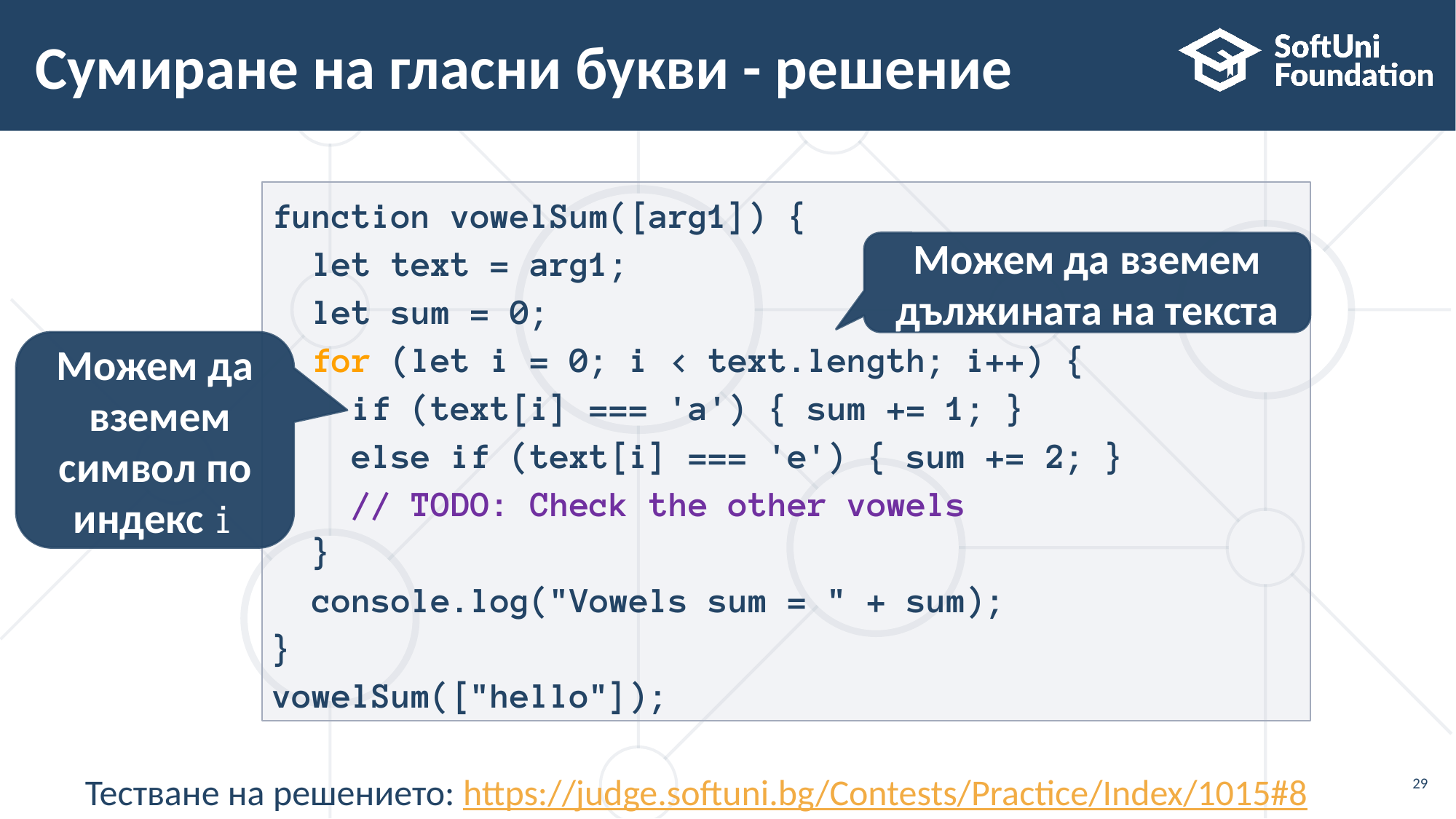

# Сумиране на гласни букви - решение
function vowelSum([arg1]) {
  let text = arg1;
  let sum = 0;
  for (let i = 0; i < text.length; i++) {
    if (text[i] === 'a') { sum += 1; }
    else if (text[i] === 'e') { sum += 2; }
    // TODO: Check the other vowels
  }
  console.log("Vowels sum = " + sum);
}
vowelSum(["hello"]);
Можем да вземем дължината на текста
Можем да
 вземем символ по индекс i
Тестване на решението: https://judge.softuni.bg/Contests/Practice/Index/1015#8
29